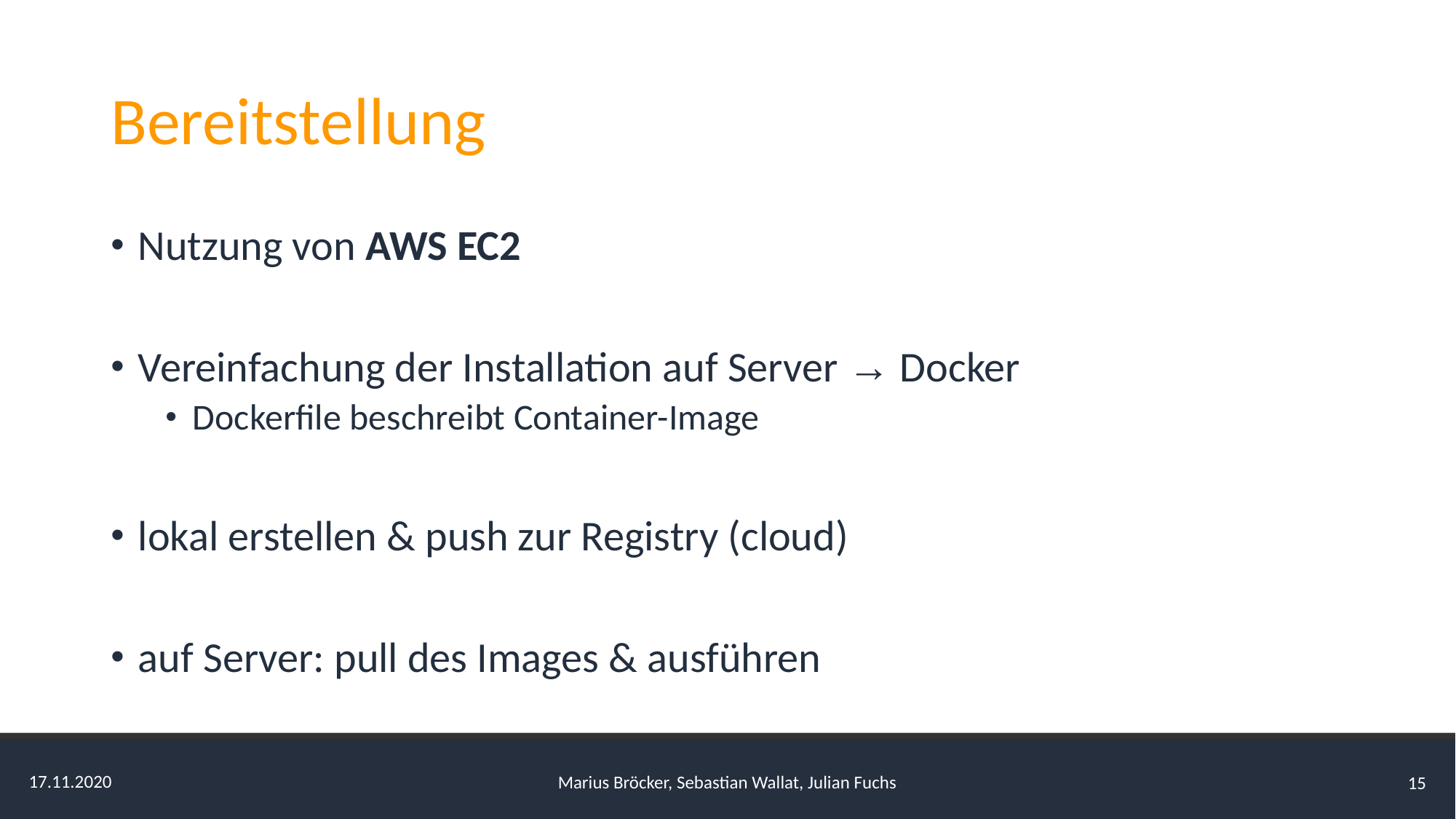

# Bereitstellung
Nutzung von AWS EC2

Vereinfachung der Installation auf Server → Docker
Dockerfile beschreibt Container-Image

lokal erstellen & push zur Registry (cloud)

auf Server: pull des Images & ausführen